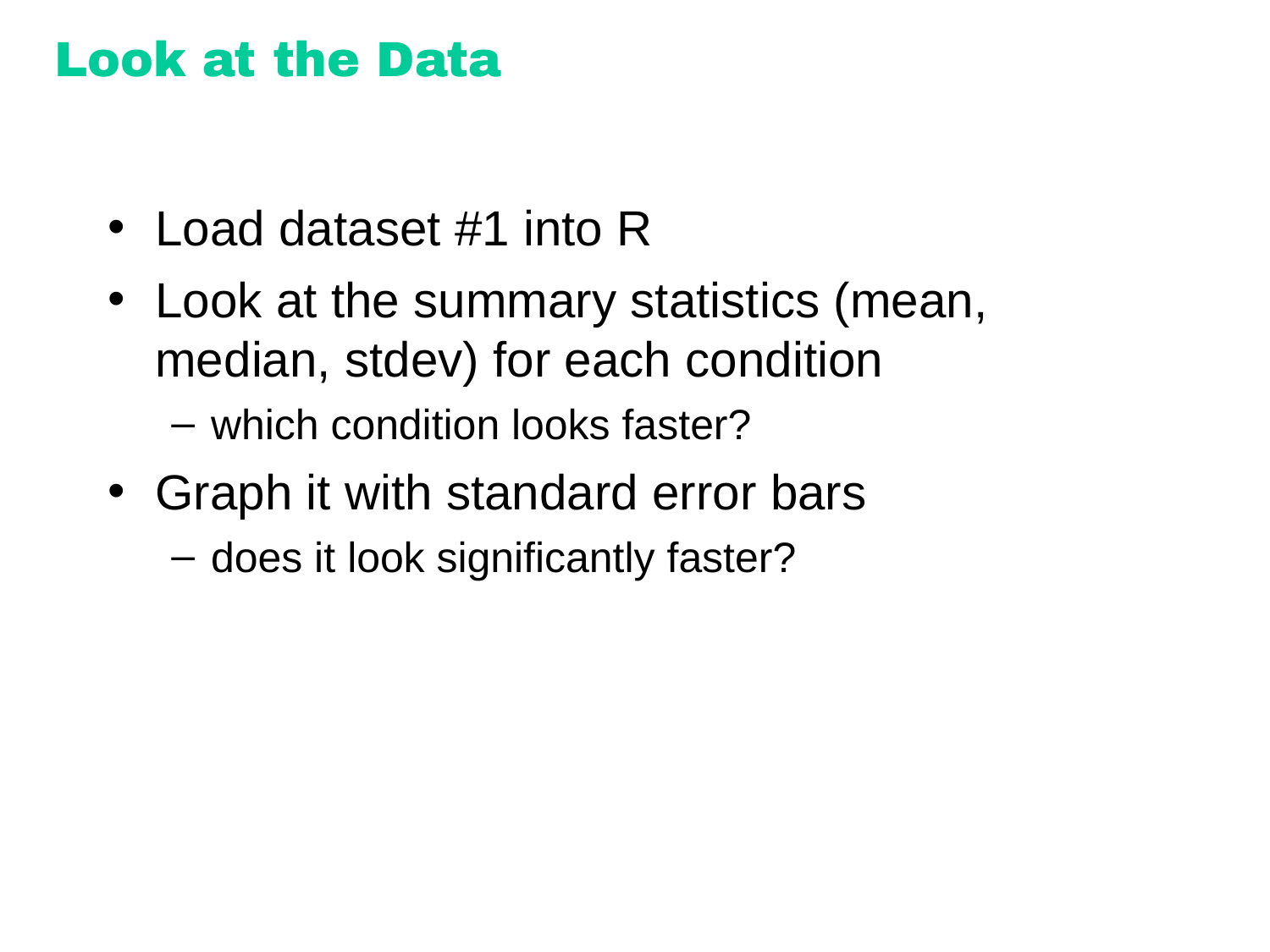

# Look at the Data
Load dataset #1 into R
Look at the summary statistics (mean, median, stdev) for each condition
which condition looks faster?
Graph it with standard error bars
does it look significantly faster?